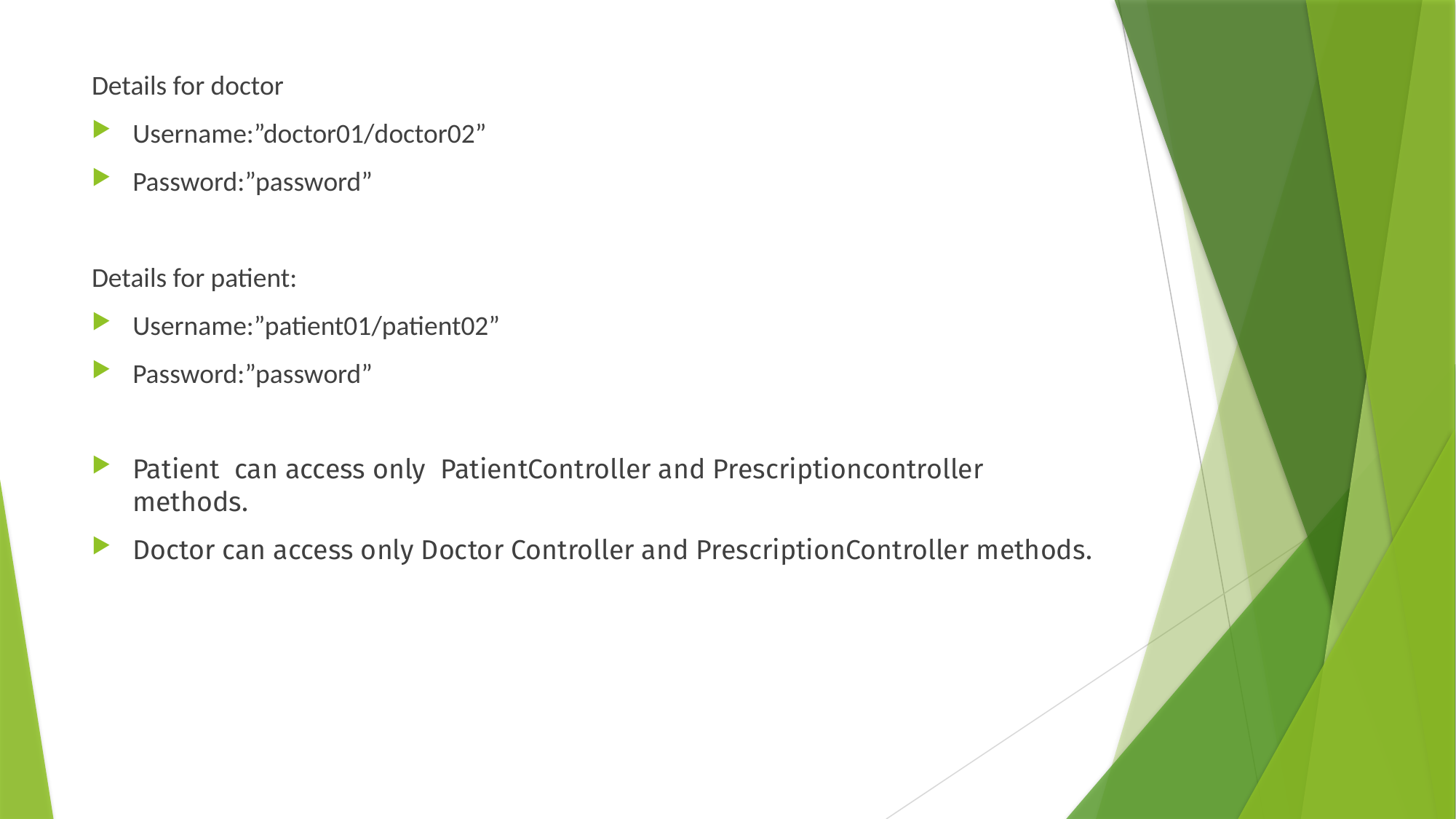

Details for doctor
Username:”doctor01/doctor02”
Password:”password”

Details for patient:
Username:”patient01/patient02”
Password:”password”

Patient  can access only  PatientController and Prescriptioncontroller methods.
Doctor can access only Doctor Controller and PrescriptionController methods.